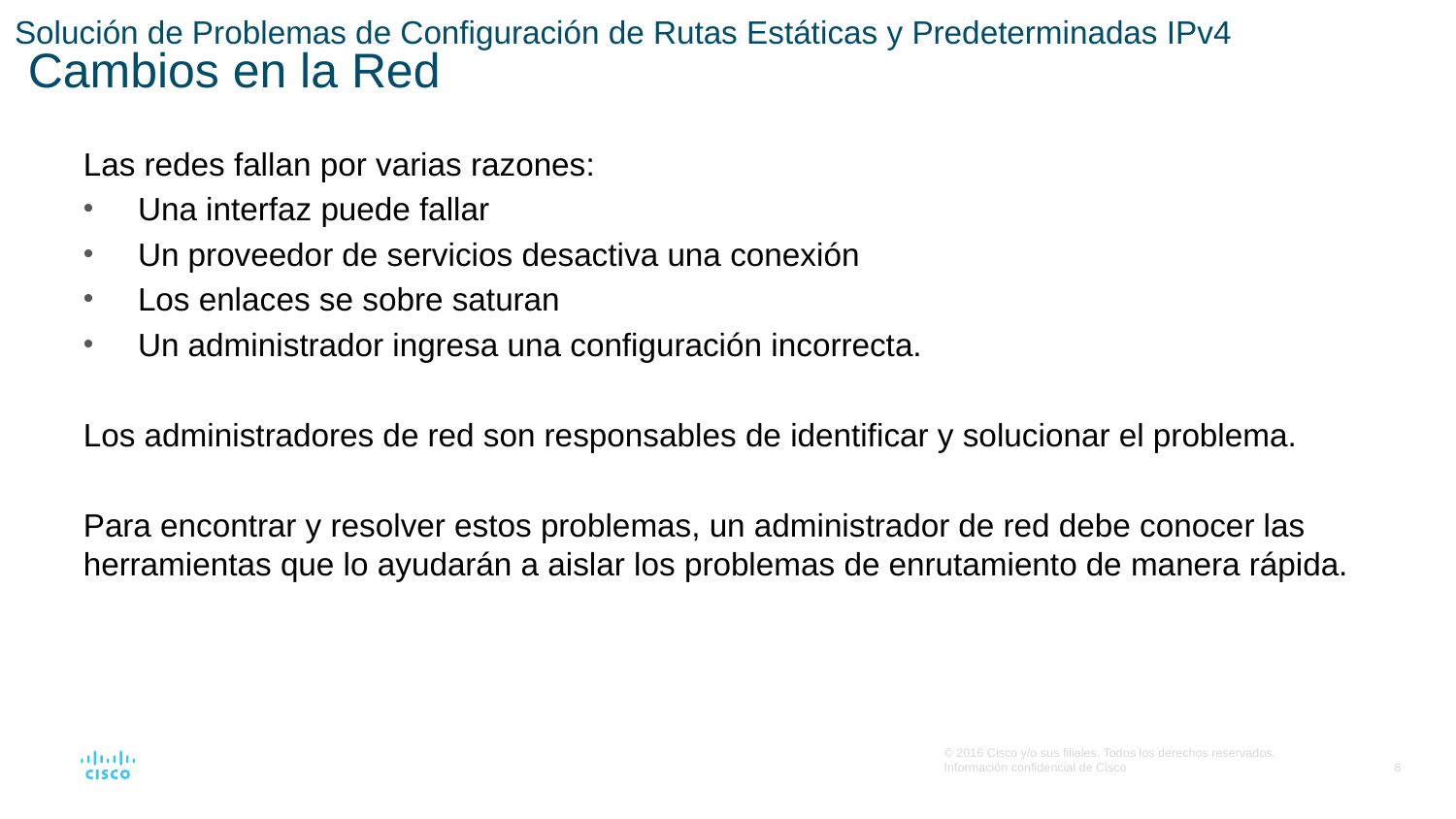

# Solución de Problemas de Configuración de Rutas Estáticas y Predeterminadas IPv4 Cambios en la Red
Las redes fallan por varias razones:
Una interfaz puede fallar
Un proveedor de servicios desactiva una conexión
Los enlaces se sobre saturan
Un administrador ingresa una configuración incorrecta.

Los administradores de red son responsables de identificar y solucionar el problema.

Para encontrar y resolver estos problemas, un administrador de red debe conocer las herramientas que lo ayudarán a aislar los problemas de enrutamiento de manera rápida.